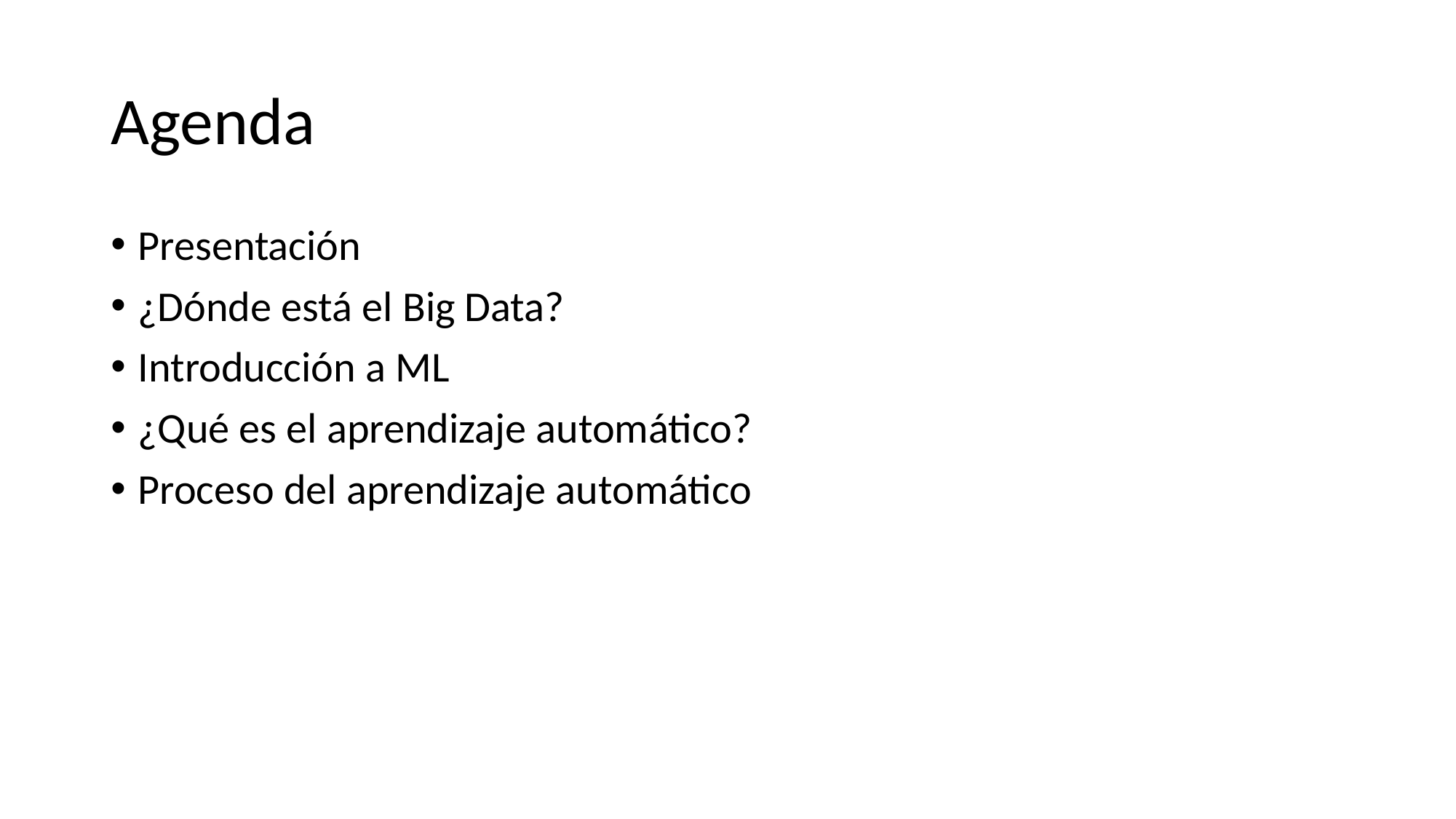

# Agenda
Presentación
¿Dónde está el Big Data?
Introducción a ML
¿Qué es el aprendizaje automático?
Proceso del aprendizaje automático